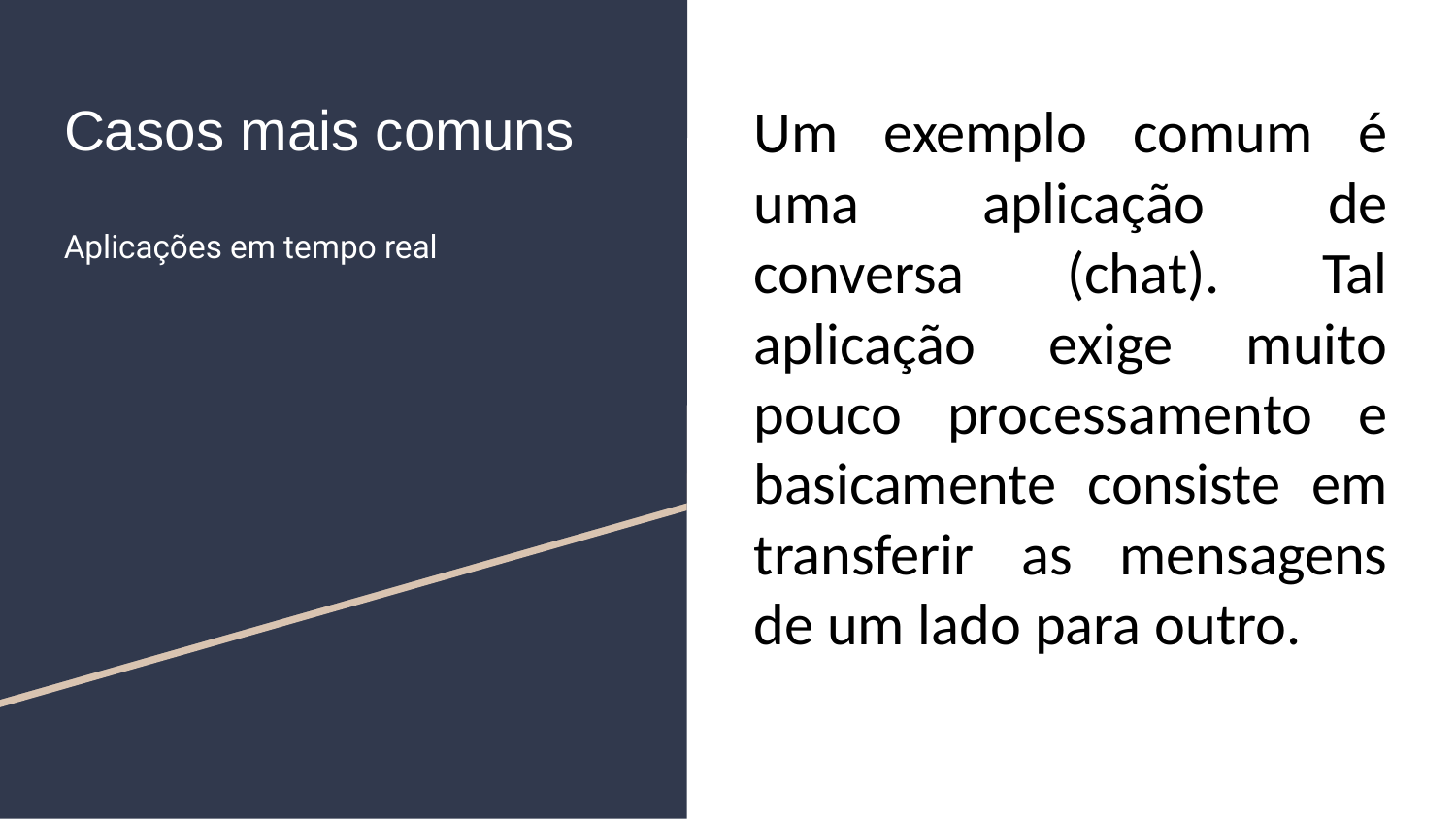

# Casos mais comuns
Um exemplo comum é uma aplicação de conversa (chat). Tal aplicação exige muito pouco processamento e basicamente consiste em transferir as mensagens de um lado para outro.
Aplicações em tempo real